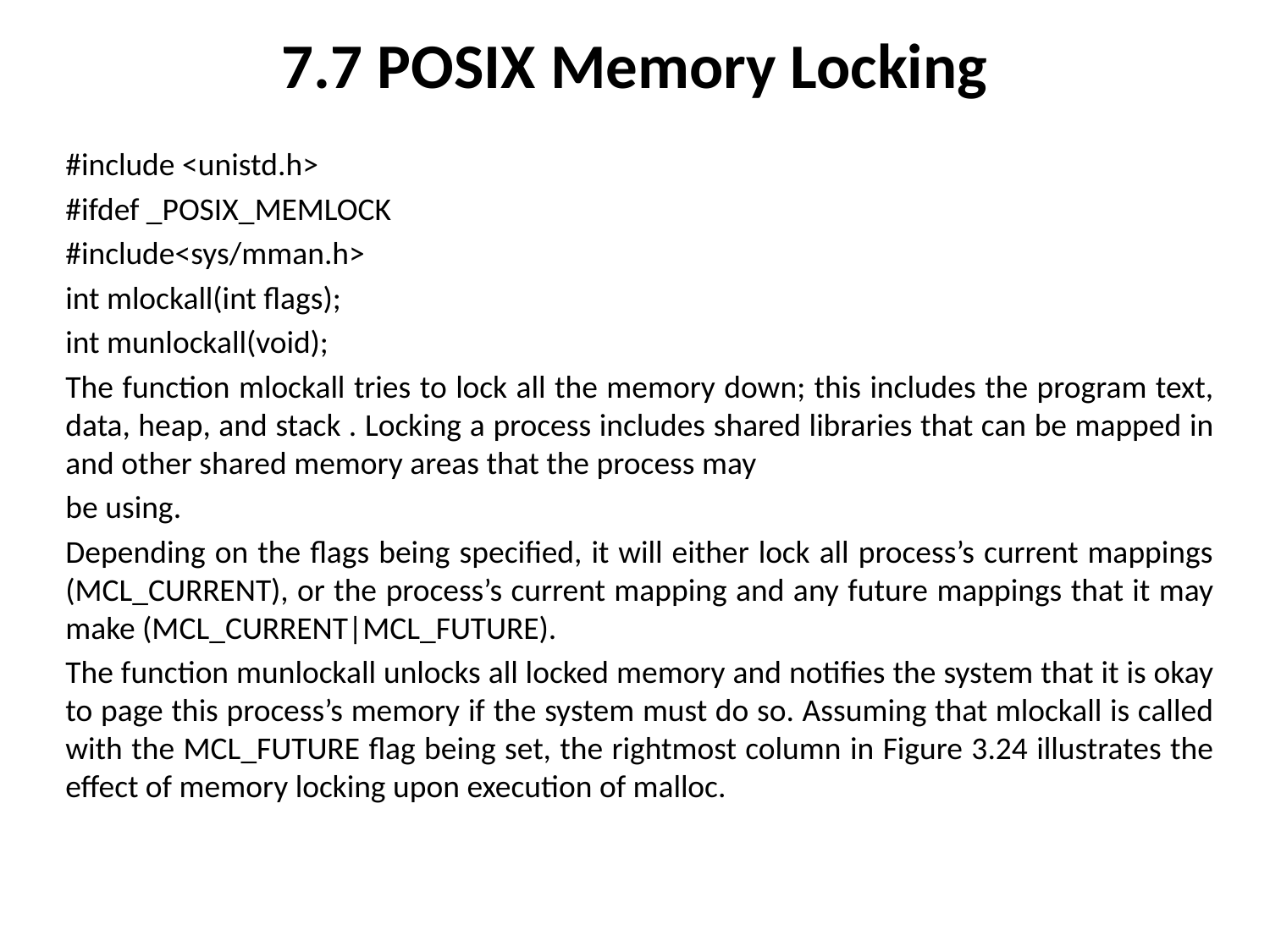

# 7.7 POSIX Memory Locking
#include <unistd.h>
#ifdef _POSIX_MEMLOCK
#include<sys/mman.h>
int mlockall(int flags);
int munlockall(void);
The function mlockall tries to lock all the memory down; this includes the program text, data, heap, and stack . Locking a process includes shared libraries that can be mapped in and other shared memory areas that the process may
be using.
Depending on the flags being specified, it will either lock all process’s current mappings (MCL_CURRENT), or the process’s current mapping and any future mappings that it may make (MCL_CURRENT|MCL_FUTURE).
The function munlockall unlocks all locked memory and notifies the system that it is okay to page this process’s memory if the system must do so. Assuming that mlockall is called with the MCL_FUTURE flag being set, the rightmost column in Figure 3.24 illustrates the effect of memory locking upon execution of malloc.